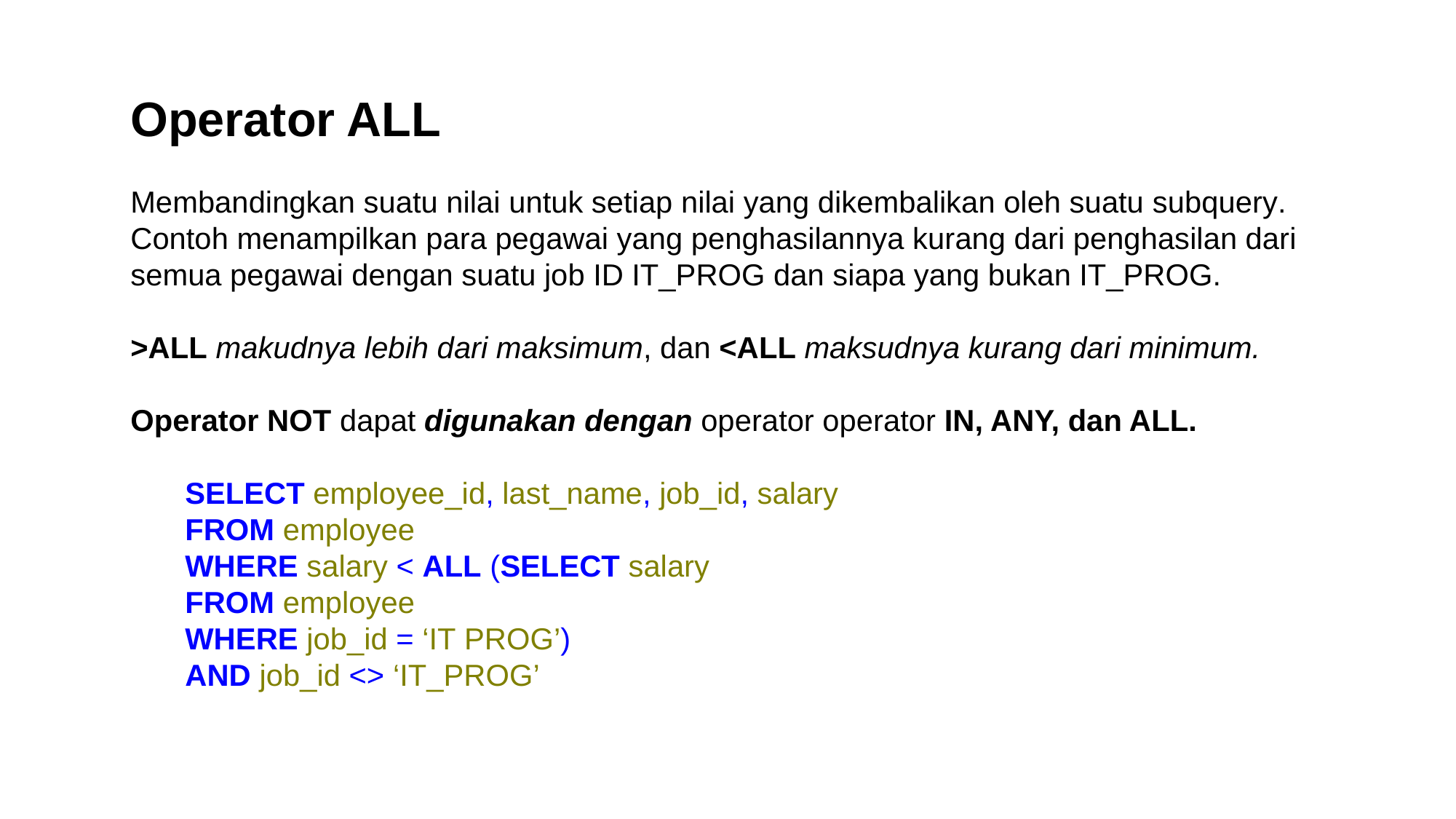

Operator ALL

Membandingkan suatu nilai untuk setiap nilai yang dikembalikan oleh suatu subquery. Contoh menampilkan para pegawai yang penghasilannya kurang dari penghasilan dari semua pegawai dengan suatu job ID IT_PROG dan siapa yang bukan IT_PROG.

>ALL makudnya lebih dari maksimum, dan <ALL maksudnya kurang dari minimum.

Operator NOT dapat digunakan dengan operator operator IN, ANY, dan ALL.

SELECT employee_id, last_name, job_id, salary
FROM employee
WHERE salary < ALL (SELECT salary
FROM employee
WHERE job_id = ‘IT PROG’)
AND job_id <> ‘IT_PROG’